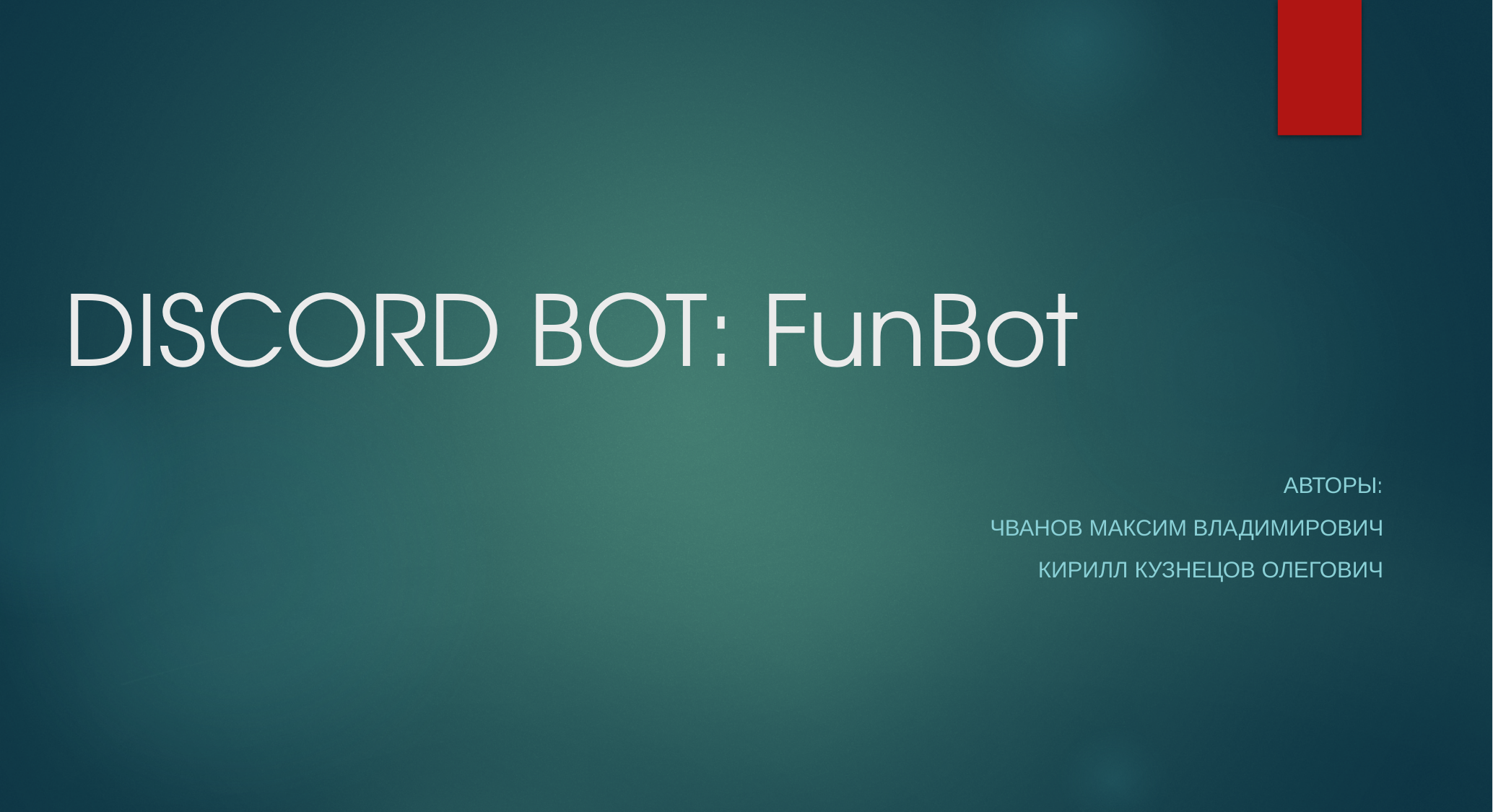

# DISCORD BOT: FunBot
АВТОРЫ:
Чванов Максим Владимирович
Кирилл Кузнецов Олегович